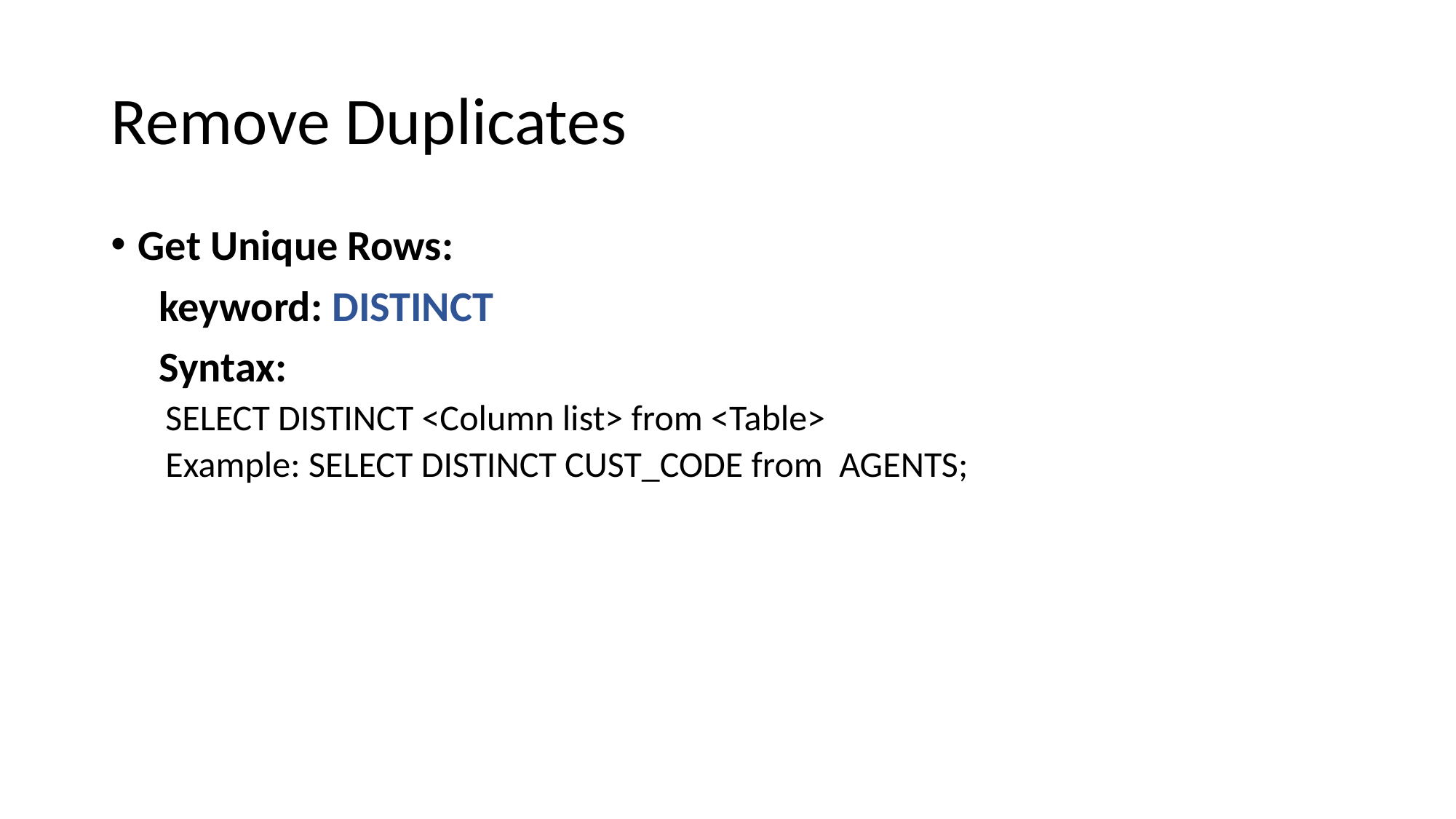

# Remove Duplicates
Get Unique Rows:
     keyword: DISTINCT
     Syntax:
SELECT DISTINCT <Column list> from <Table>
Example: SELECT DISTINCT CUST_CODE from  AGENTS;